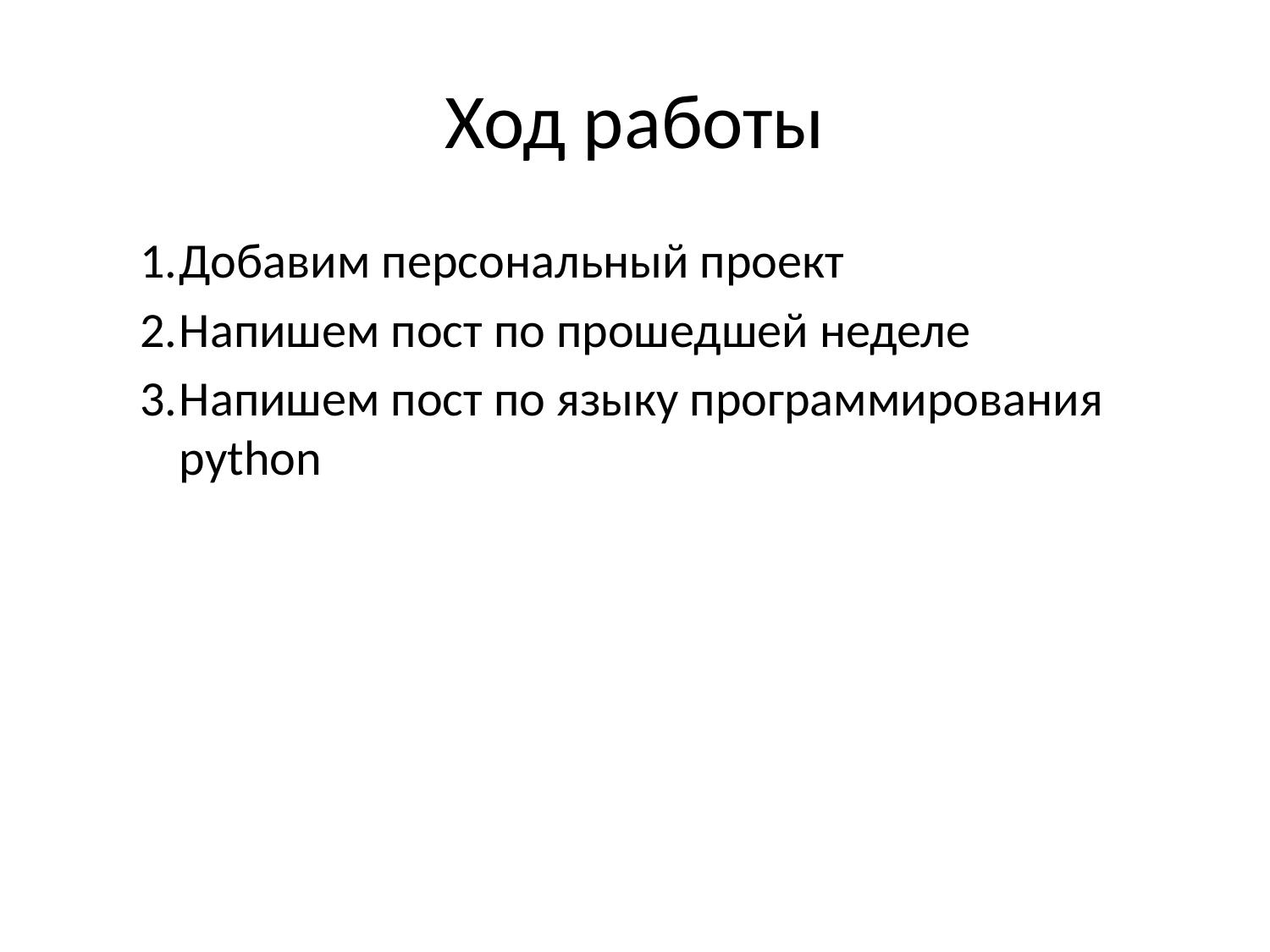

# Ход работы
Добавим персональный проект
Напишем пост по прошедшей неделе
Напишем пост по языку программирования python